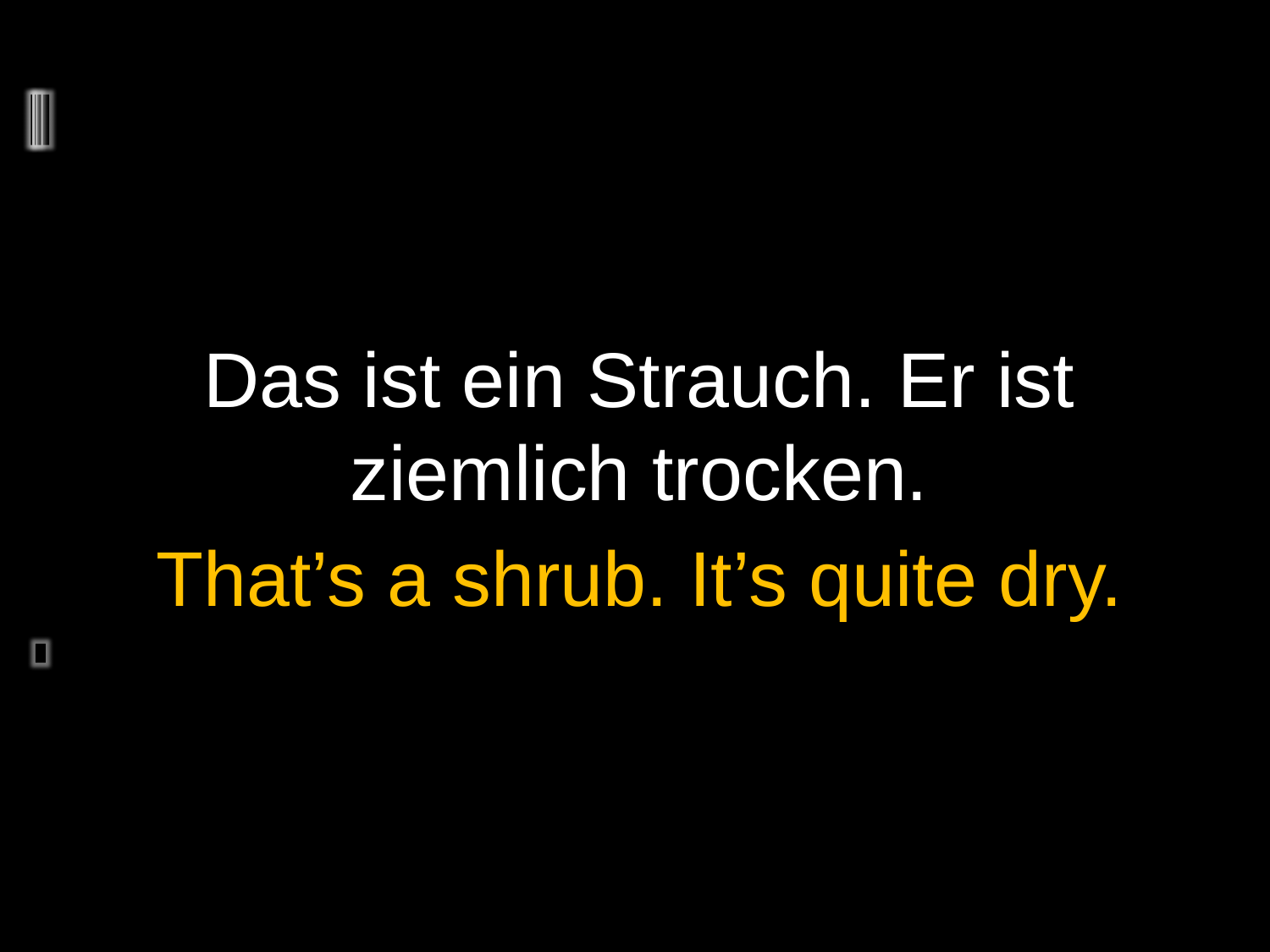

Das ist ein Strauch. Er ist ziemlich trocken.
That’s a shrub. It’s quite dry.
	2